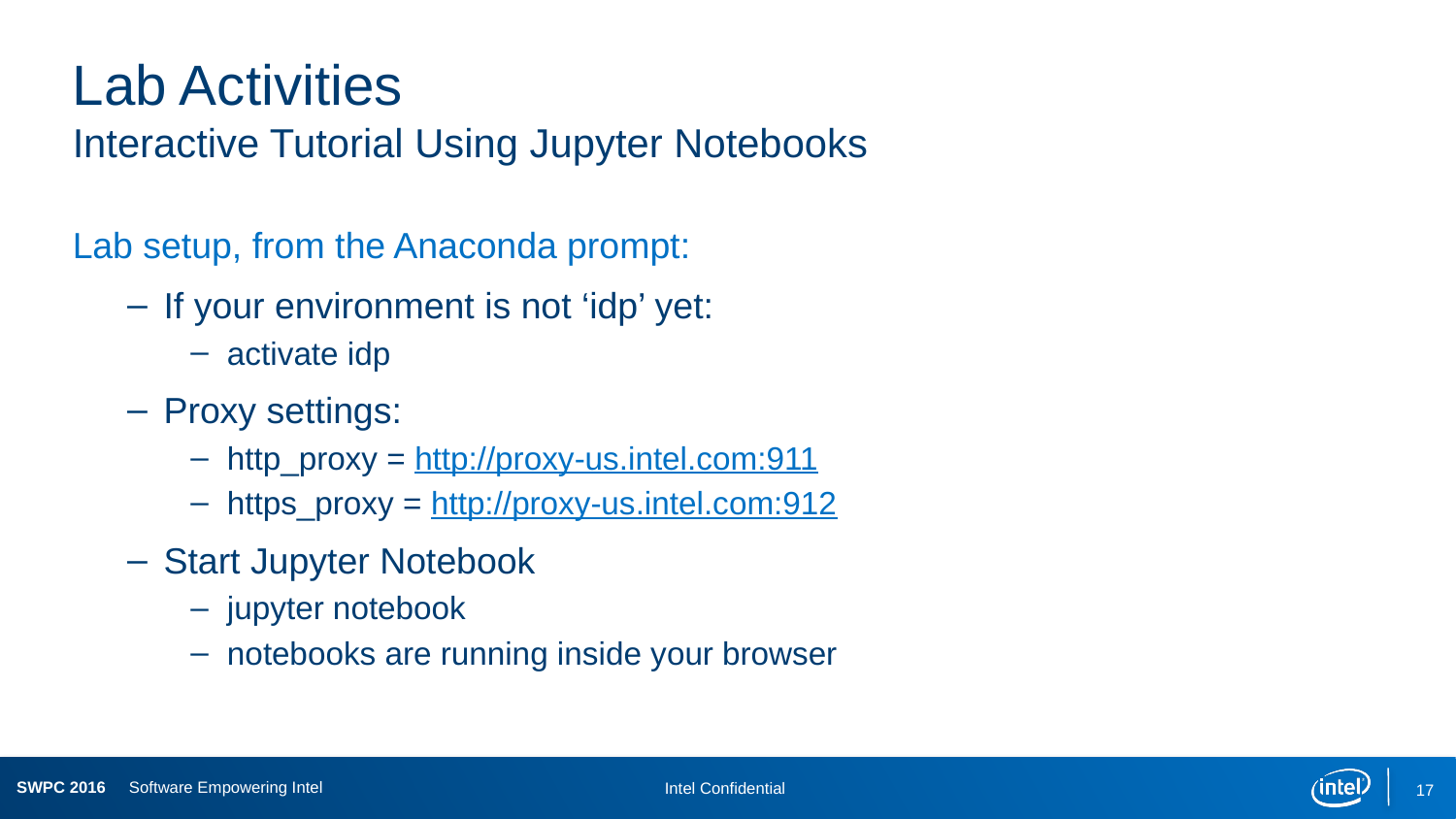

# Lab Activities Interactive Tutorial Using Jupyter Notebooks
Lab setup, from the Anaconda prompt:
If your environment is not ‘idp’ yet:
activate idp
Proxy settings:
http_proxy = http://proxy-us.intel.com:911
https_proxy = http://proxy-us.intel.com:912
Start Jupyter Notebook
jupyter notebook
notebooks are running inside your browser

17